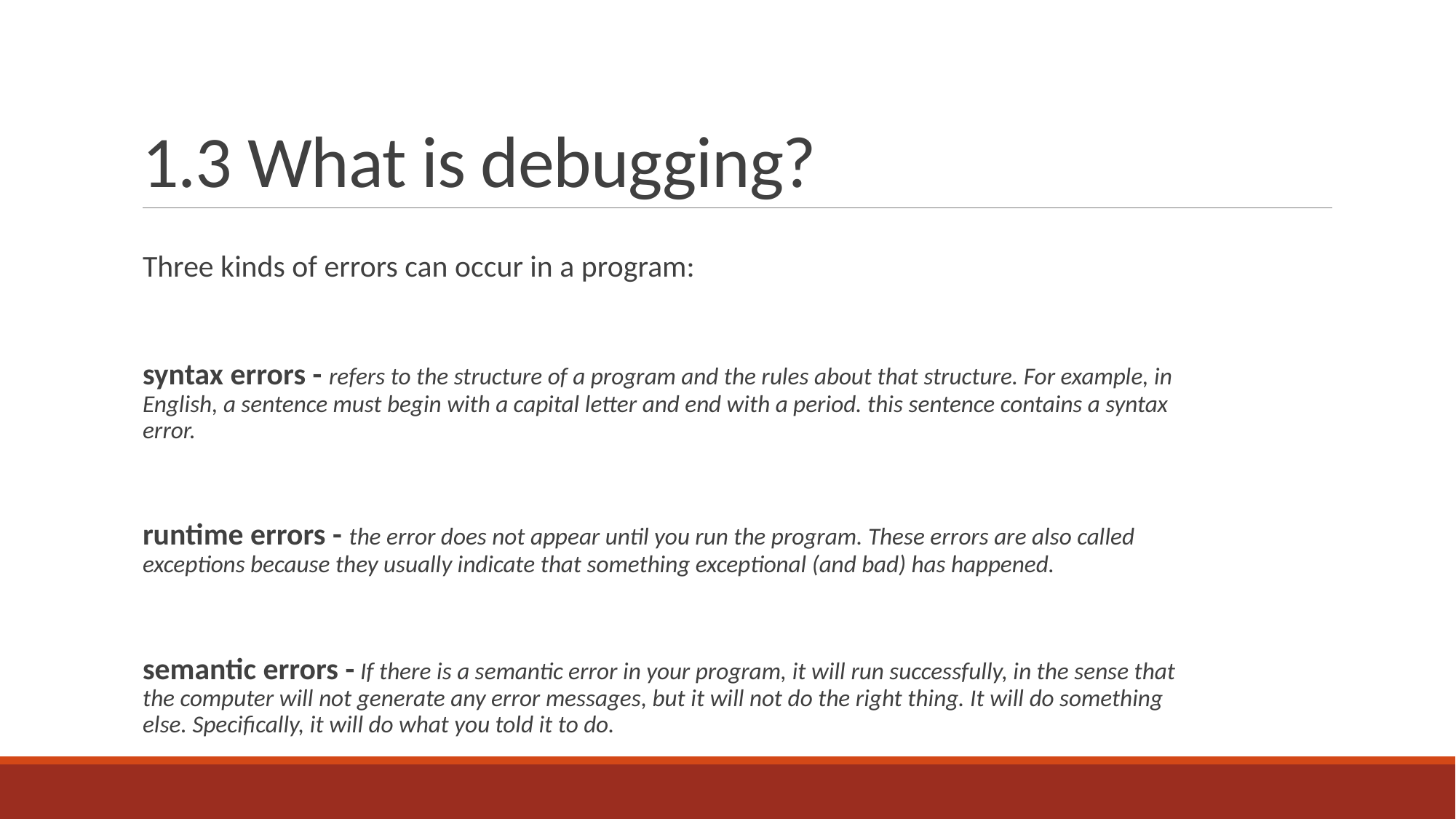

# 1.3 What is debugging?
Three kinds of errors can occur in a program:

syntax errors - refers to the structure of a program and the rules about that structure. For example, in English, a sentence must begin with a capital letter and end with a period. this sentence contains a syntax error.

runtime errors - the error does not appear until you run the program. These errors are also called exceptions because they usually indicate that something exceptional (and bad) has happened.

semantic errors - If there is a semantic error in your program, it will run successfully, in the sense that the computer will not generate any error messages, but it will not do the right thing. It will do something else. Specifically, it will do what you told it to do.